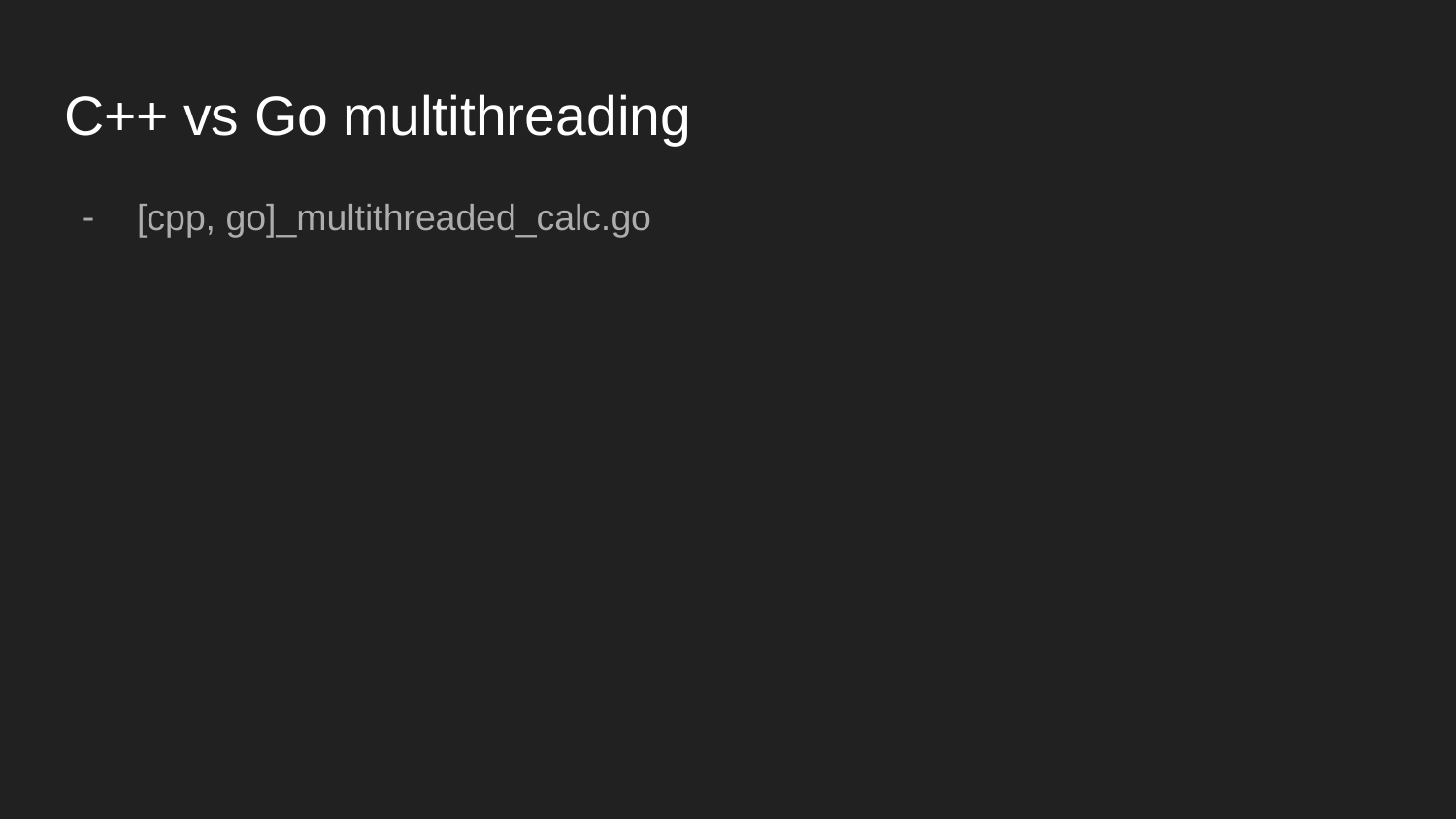

# C++ vs Go multithreading
[cpp, go]_multithreaded_calc.go